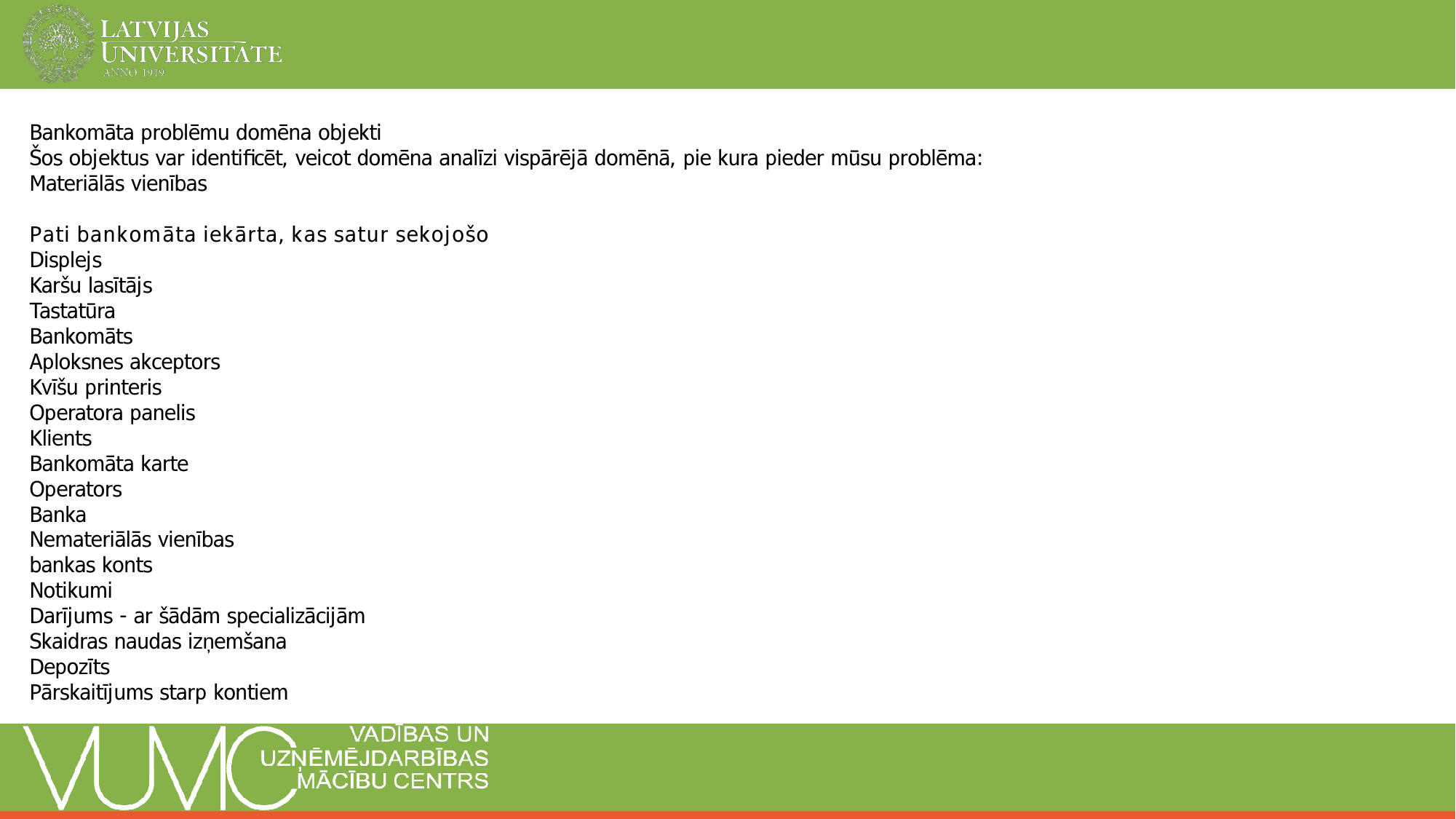

# Bankomāta problēmu domēna objekti
Šos objektus var identificēt, veicot domēna analīzi vispārējā domēnā, pie kura pieder mūsu problēma:
Materiālās vienības

Pati bankomāta iekārta, kas satur sekojošo
Displejs
Karšu lasītājs
Tastatūra
Bankomāts
Aploksnes akceptors
Kvīšu printeris
Operatora panelis
Klients
Bankomāta karte
Operators
Banka
Nemateriālās vienības
bankas konts
Notikumi
Darījums - ar šādām specializācijām
Skaidras naudas izņemšana
Depozīts
Pārskaitījums starp kontiem